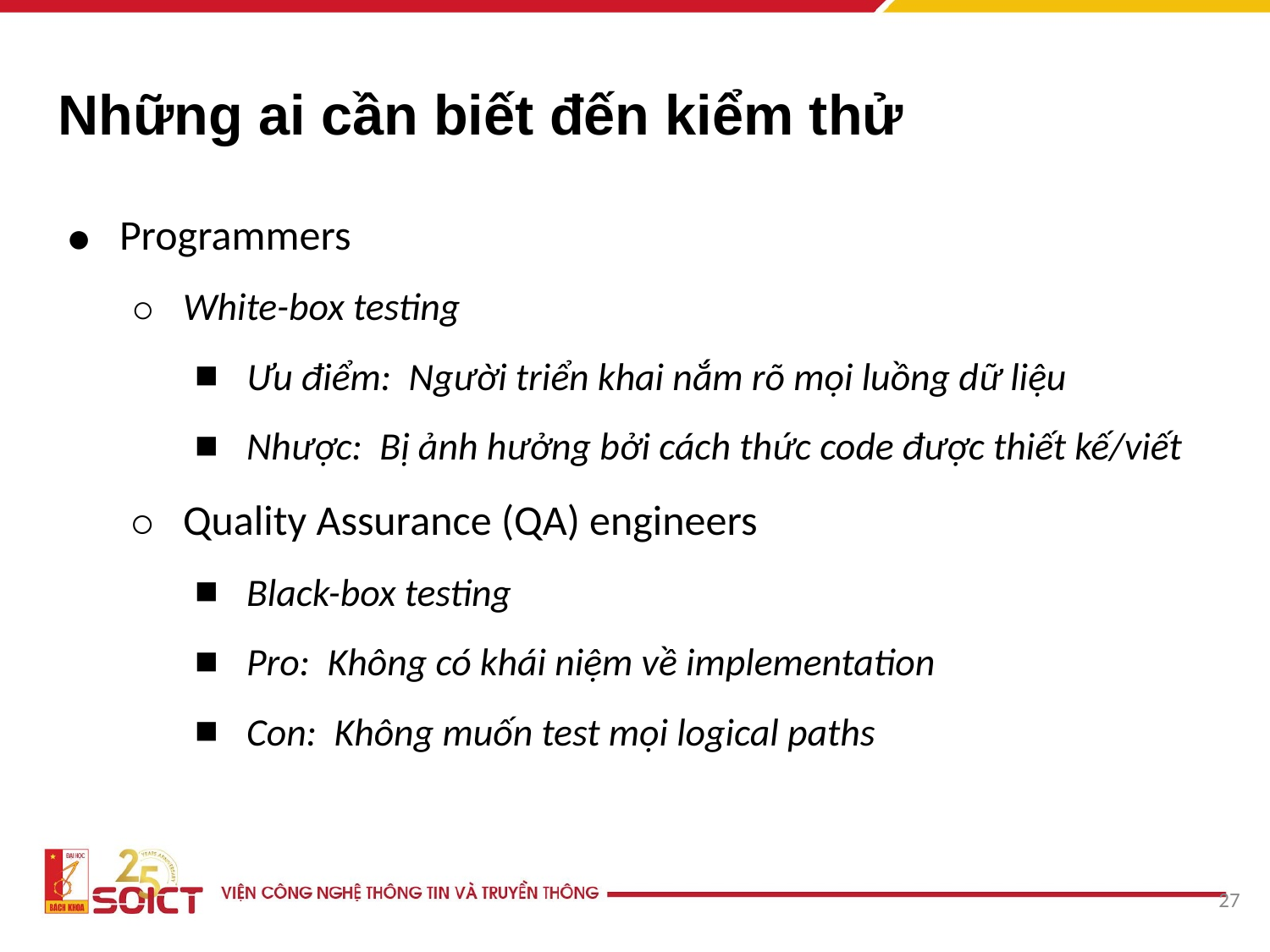

# Những ai cần biết đến kiểm thử
Programmers
White-box testing
Ưu điểm:  Người triển khai nắm rõ mọi luồng dữ liệu
Nhược:  Bị ảnh hưởng bởi cách thức code được thiết kế/viết
Quality Assurance (QA) engineers
Black-box testing
Pro:  Không có khái niệm về implementation
Con:  Không muốn test mọi logical paths
27
27